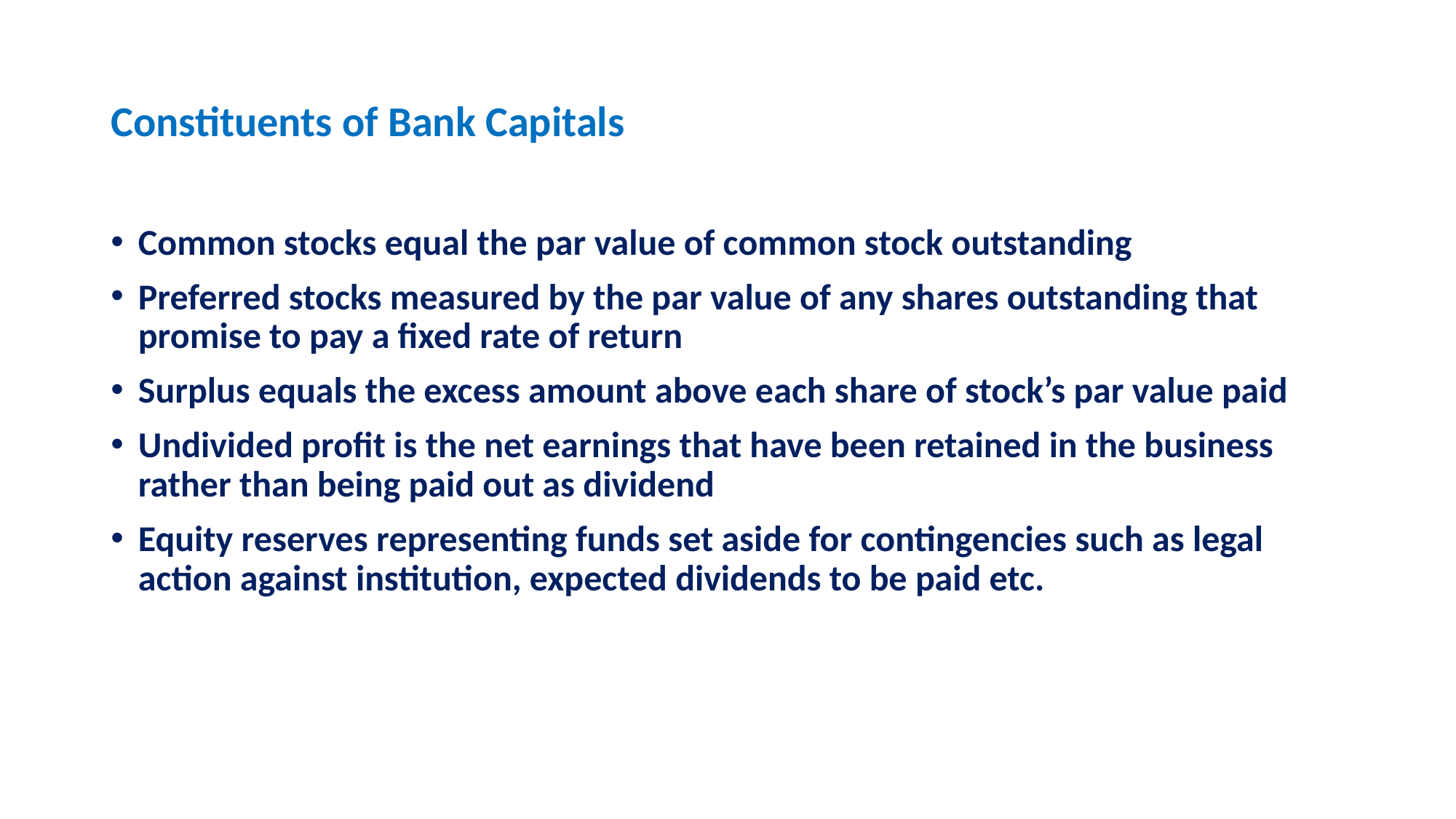

# Constituents of Bank Capitals
Common stocks equal the par value of common stock outstanding
Preferred stocks measured by the par value of any shares outstanding that promise to pay a fixed rate of return
Surplus equals the excess amount above each share of stock’s par value paid
Undivided profit is the net earnings that have been retained in the business rather than being paid out as dividend
Equity reserves representing funds set aside for contingencies such as legal action against institution, expected dividends to be paid etc.